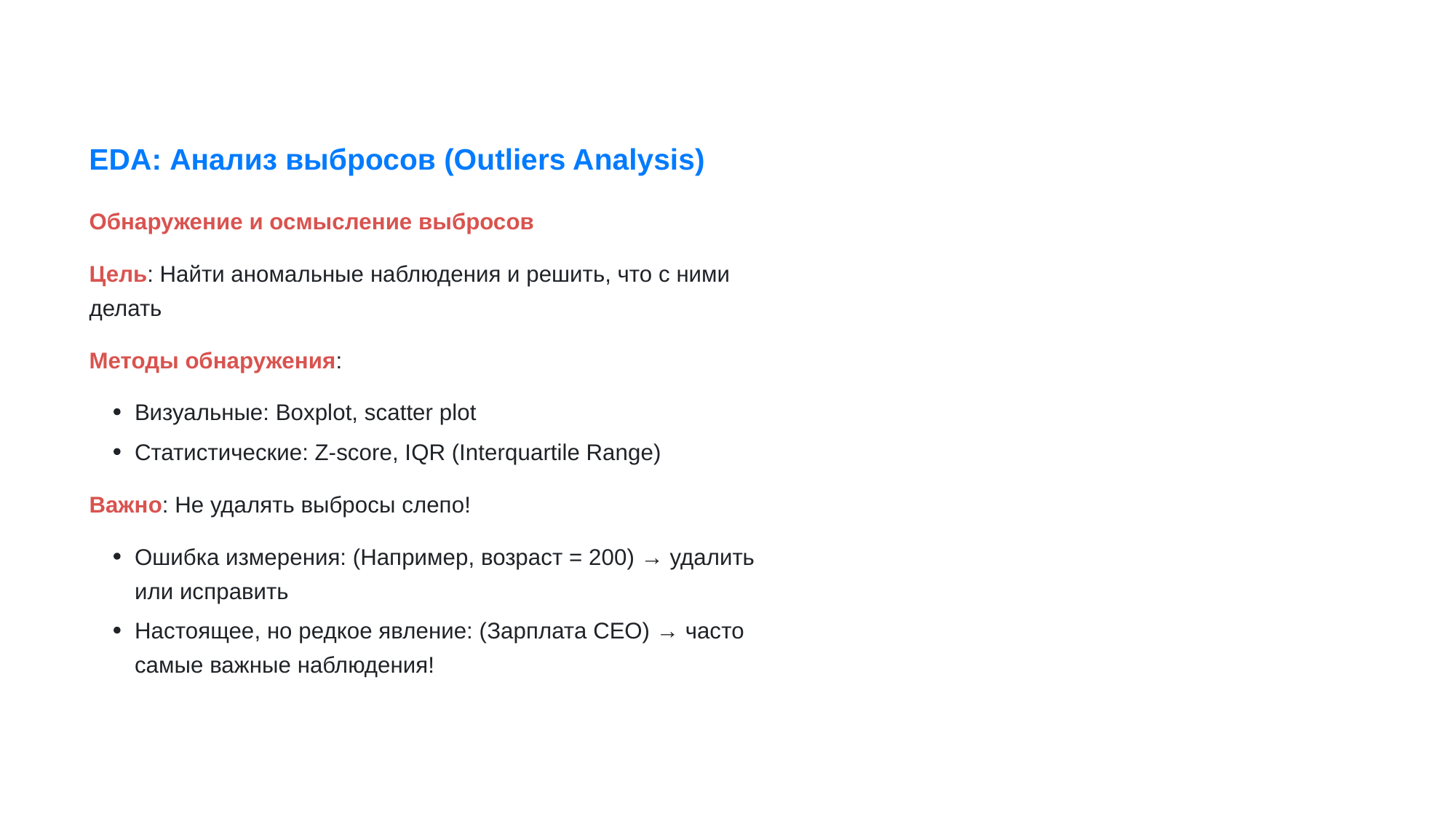

EDA: Анализ выбросов (Outliers Analysis)
Обнаружение и осмысление выбросов
Цель: Найти аномальные наблюдения и решить, что с ними
делать
Методы обнаружения:
Визуальные: Boxplot, scatter plot

Статистические: Z-score, IQR (Interquartile Range)

Важно: Не удалять выбросы слепо!
Ошибка измерения: (Например, возраст = 200) → удалить

или исправить
Настоящее, но редкое явление: (Зарплата CEO) → часто

самые важные наблюдения!